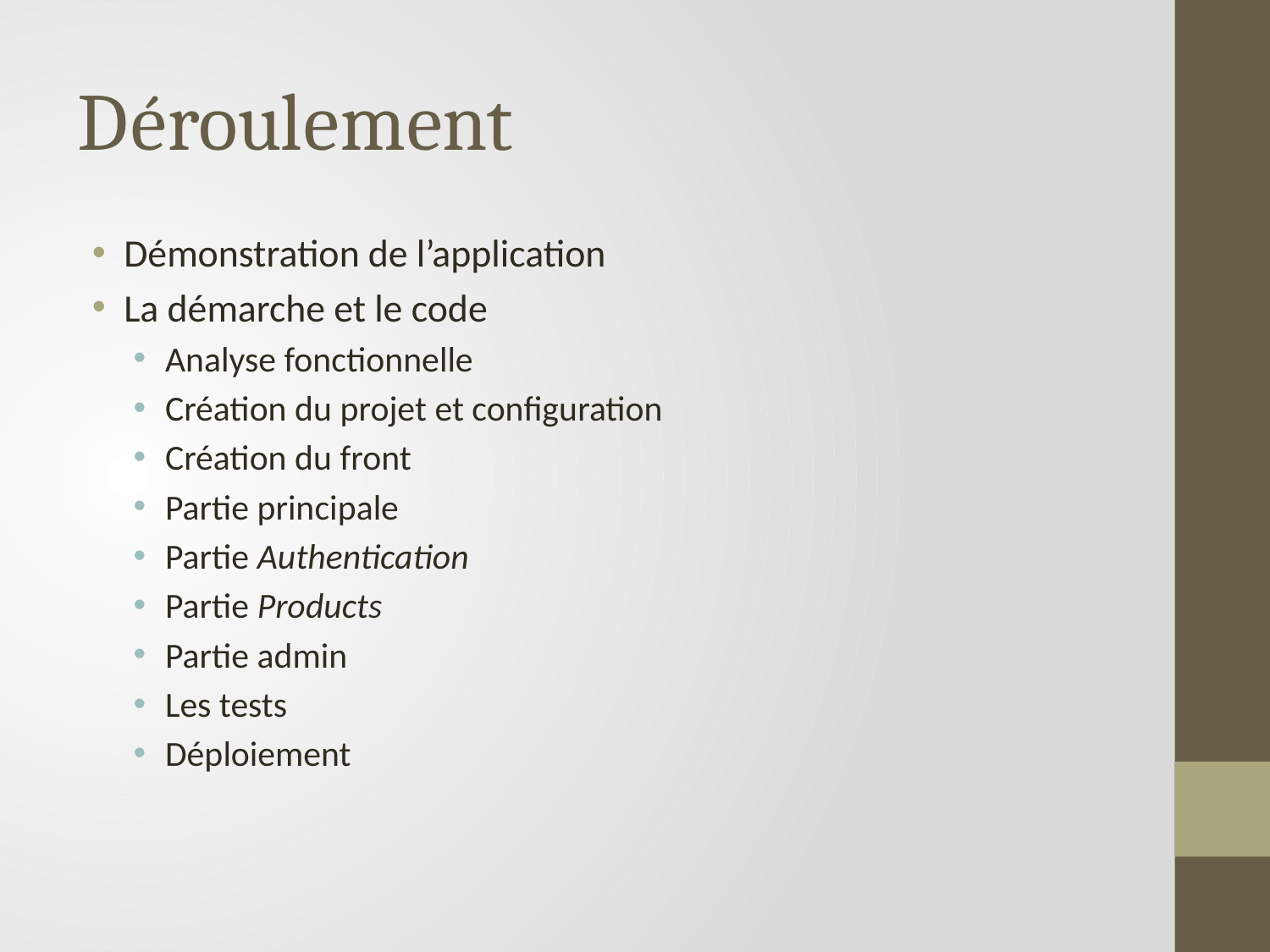

# Déroulement
Démonstration de l’application
La démarche et le code
Analyse fonctionnelle
Création du projet et configuration
Création du front
Partie principale
Partie Authentication
Partie Products
Partie admin
Les tests
Déploiement